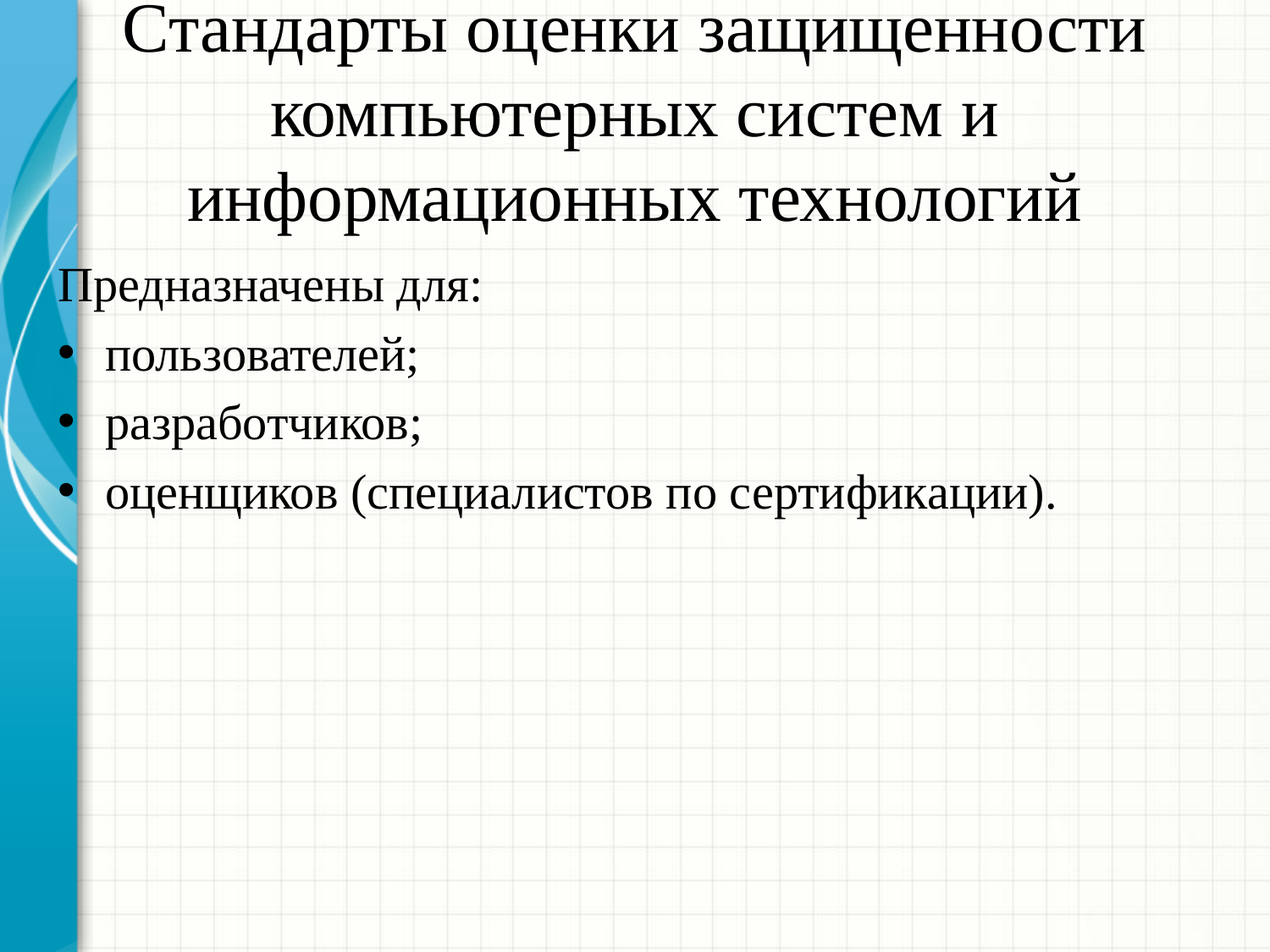

# Стандарты оценки защищенности компьютерных систем и информационных технологий
Предназначены для:
пользователей;
разработчиков;
оценщиков (специалистов по сертификации).